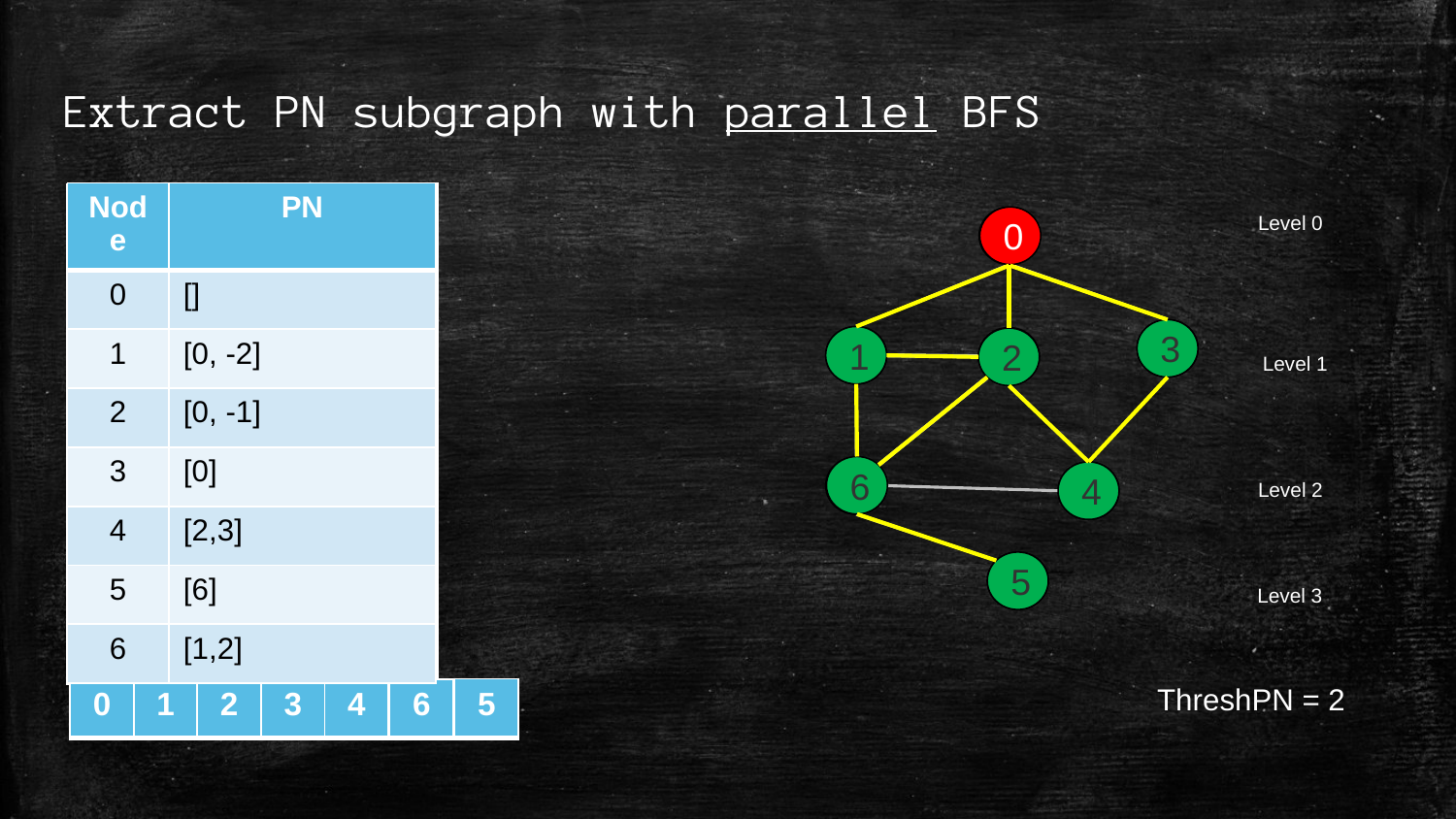

# Extract PN subgraph with parallel BFS
| Node | PN |
| --- | --- |
| 0 | [] |
| 1 | [0, -2] |
| 2 | [0, -1] |
| 3 | [0] |
| 4 | [2,3] |
| 5 | [6] |
| 6 | [1,2] |

| Node | PN |
| --- | --- |
| 0 | [] |
| 1 | [0] |
| 2 | [0] |
| 3 | [0] |
| 4 | [] |
| 5 | [] |
| 6 | [] |
| Node | PN |
| --- | --- |
| 0 | [] |
| 1 | [0, -2] |
| 2 | [0, -1] |
| 3 | [0] |
| 4 | [2,3] |
| 5 | [] |
| 6 | [1,2] |
| Node | PN |
| --- | --- |
| 0 | [] |
| 1 | [] |
| 2 | [] |
| 3 | [] |
| 4 | [] |
| 5 | [] |
| 6 | [] |
| Node | PN |
| --- | --- |
| 0 | [] |
| 1 | [0, -2] |
| 2 | [0, -1] |
| 3 | [0] |
| 4 | [] |
| 5 | [] |
| 6 | [] |
Level 0
0
0
3
3
1
1
2
2
Level 1
6
6
4
4
Level 2
5
5
Level 3
ThreshPN = 2
| 0 |
| --- |
| 1 |
| --- |
| 2 |
| --- |
| 3 |
| --- |
| 5 |
| --- |
| 4 |
| --- |
| 6 |
| --- |